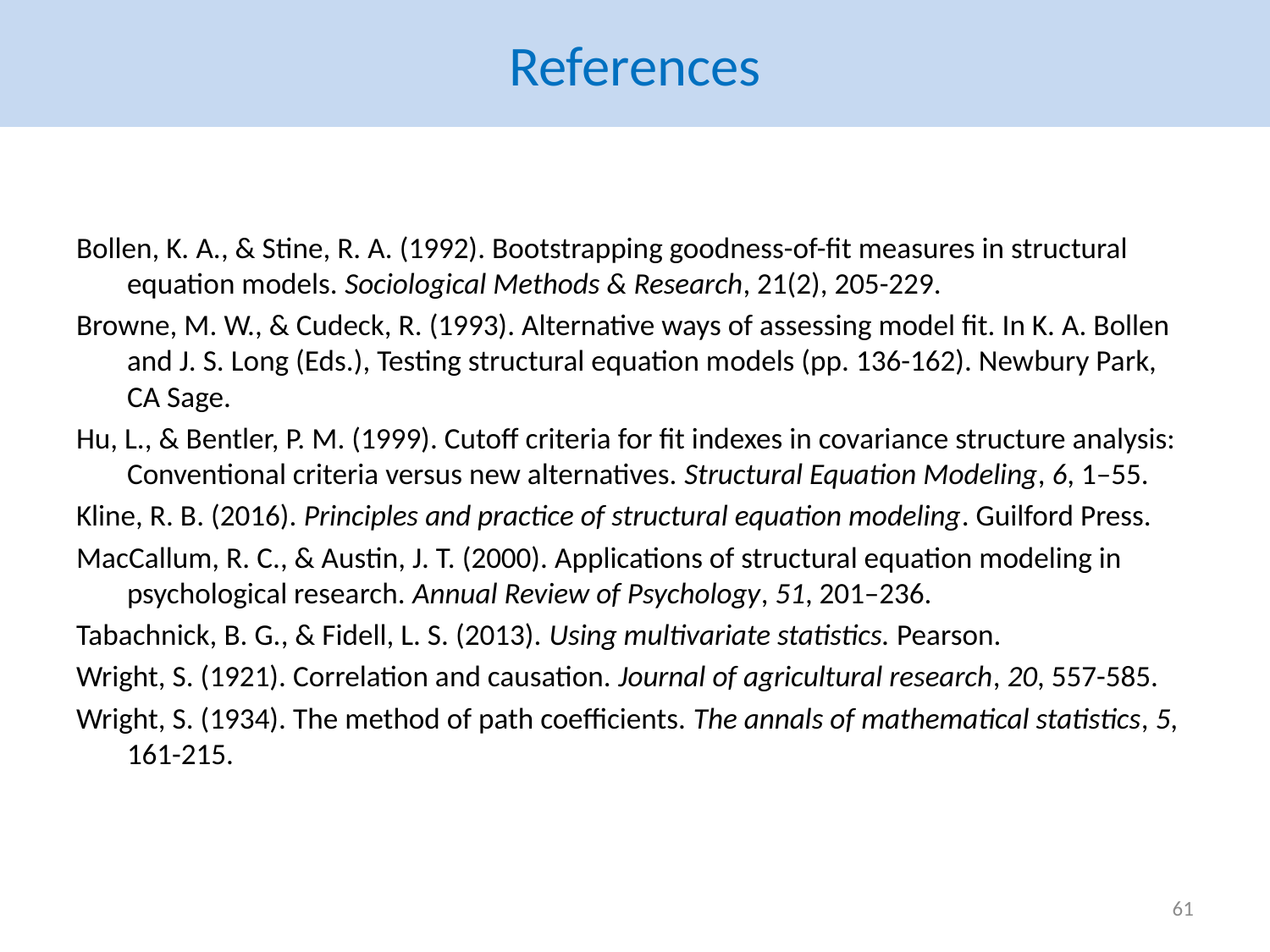

# References
Bollen, K. A., & Stine, R. A. (1992). Bootstrapping goodness-of-fit measures in structural equation models. Sociological Methods & Research, 21(2), 205-229.
Browne, M. W., & Cudeck, R. (1993). Alternative ways of assessing model fit. In K. A. Bollen and J. S. Long (Eds.), Testing structural equation models (pp. 136-162). Newbury Park, CA Sage.
Hu, L., & Bentler, P. M. (1999). Cutoff criteria for fit indexes in covariance structure analysis: Conventional criteria versus new alternatives. Structural Equation Modeling, 6, 1–55.
Kline, R. B. (2016). Principles and practice of structural equation modeling. Guilford Press.
MacCallum, R. C., & Austin, J. T. (2000). Applications of structural equation modeling in psychological research. Annual Review of Psychology, 51, 201–236.
Tabachnick, B. G., & Fidell, L. S. (2013). Using multivariate statistics. Pearson.
Wright, S. (1921). Correlation and causation. Journal of agricultural research, 20, 557-585.
Wright, S. (1934). The method of path coefficients. The annals of mathematical statistics, 5, 161-215.
61